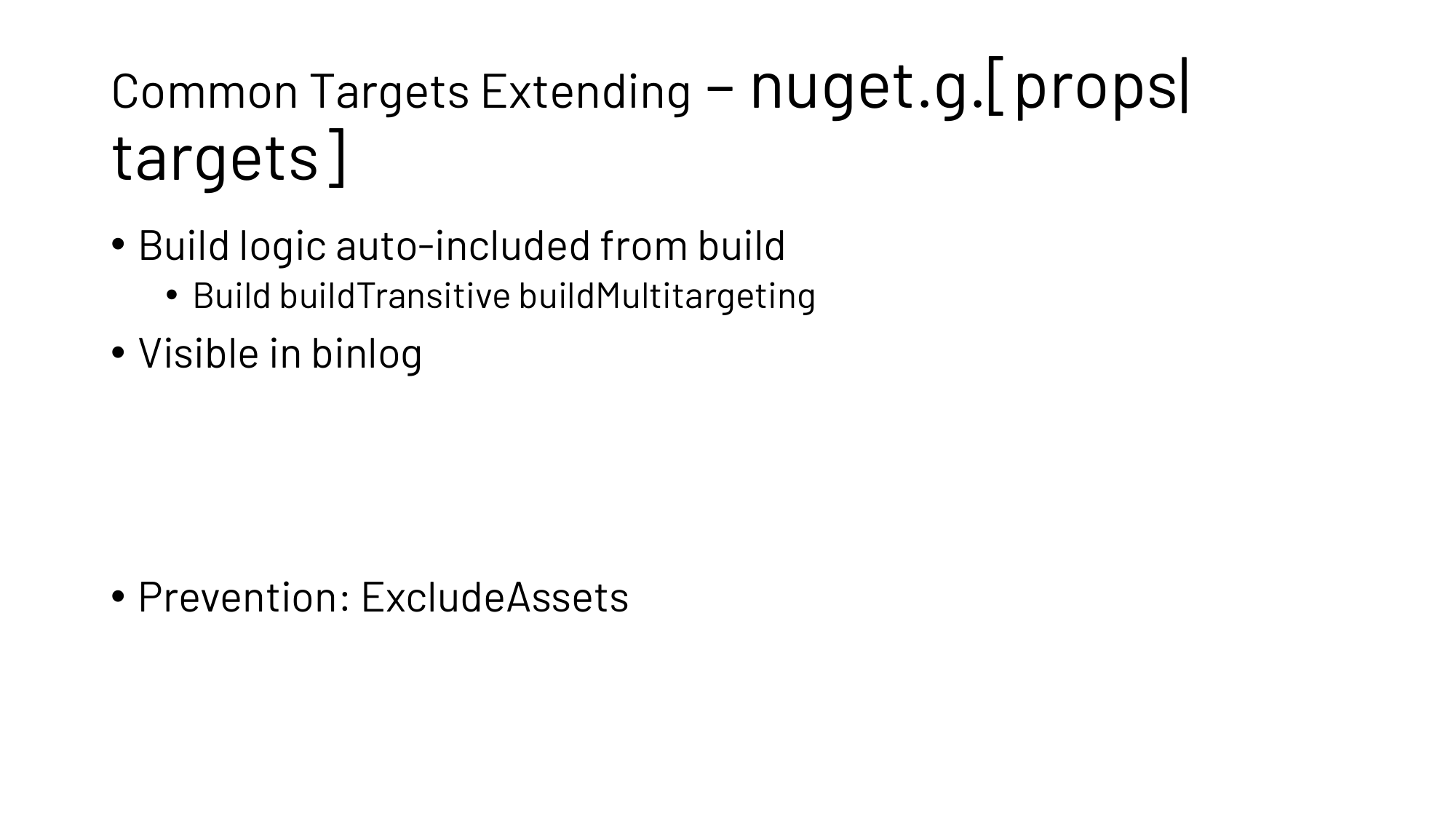

# Common Targets Extending – nuget.g.[props|targets]
Build logic auto-included from build
Build buildTransitive buildMultitargeting
Visible in binlog

Prevention: ExcludeAssets